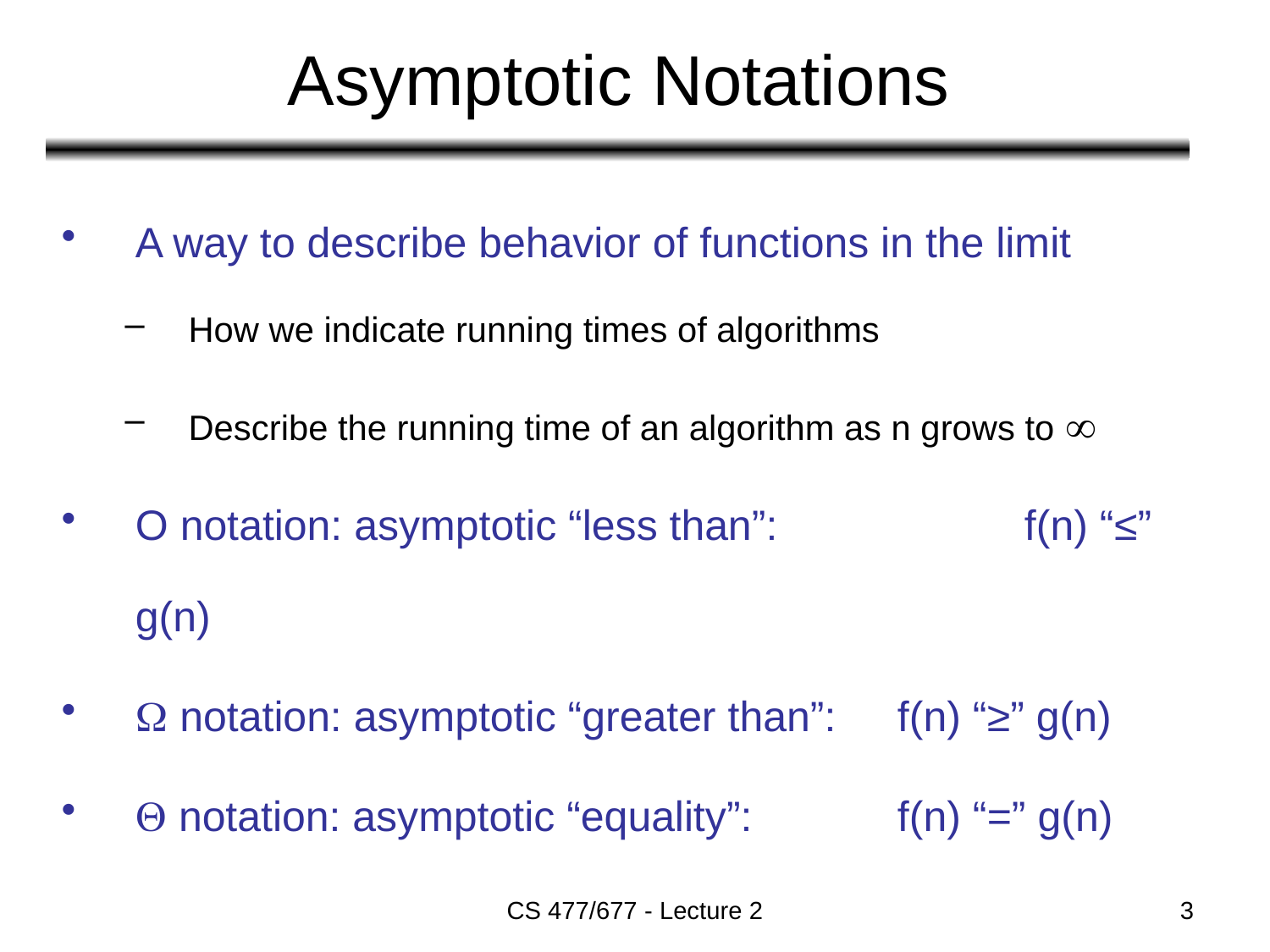

# Asymptotic Notations
A way to describe behavior of functions in the limit
How we indicate running times of algorithms
Describe the running time of an algorithm as n grows to ∞
O notation: asymptotic “less than”: 		f(n) “≤” g(n)
Ω notation: asymptotic “greater than”: 	f(n) “≥” g(n)
Θ notation: asymptotic “equality”: 		f(n) “=” g(n)
CS 477/677 - Lecture 2
3